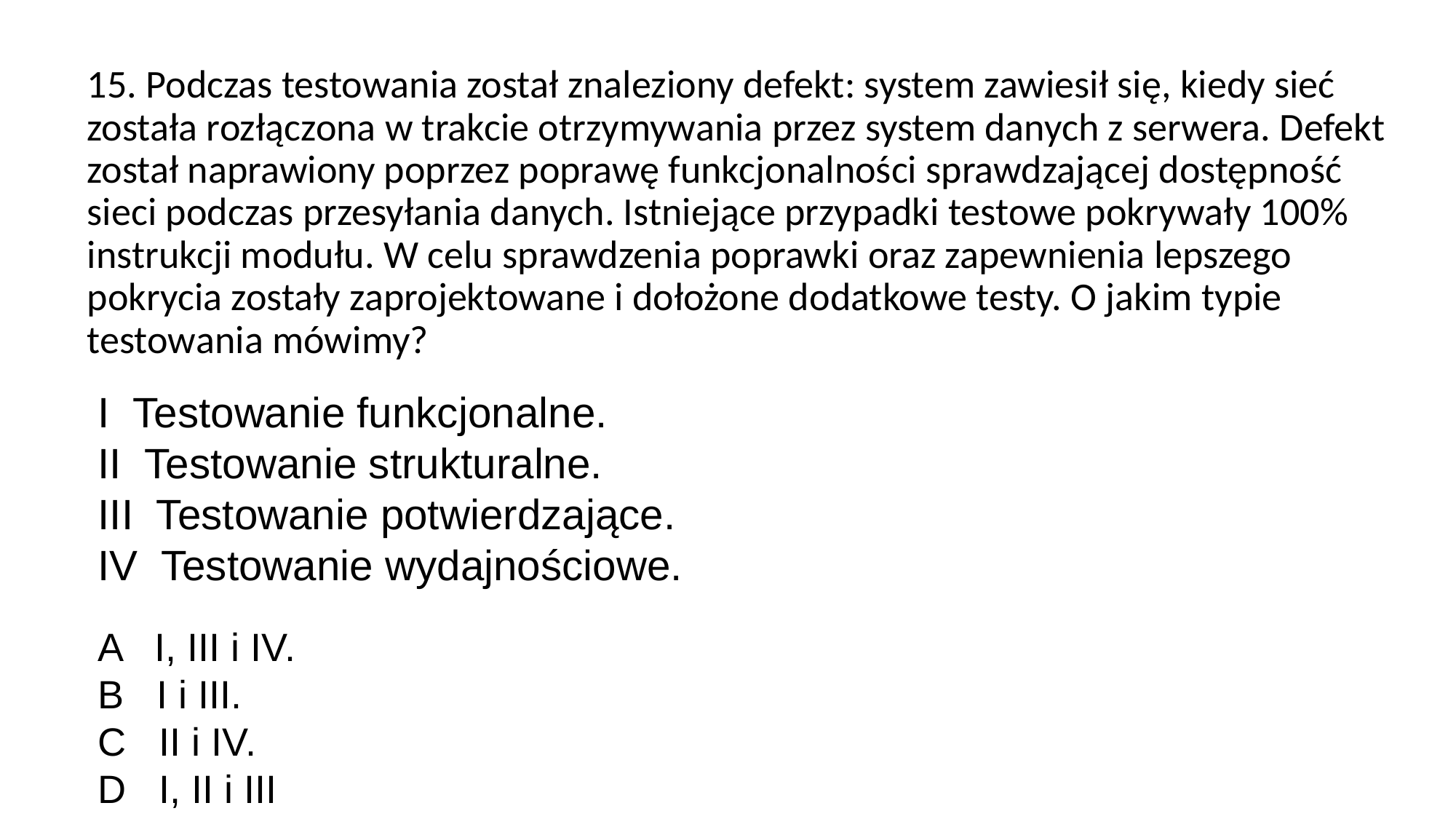

15. Podczas testowania został znaleziony defekt: system zawiesił się, kiedy sieć została rozłączona w trakcie otrzymywania przez system danych z serwera. Defekt został naprawiony poprzez poprawę funkcjonalności sprawdzającej dostępność sieci podczas przesyłania danych. Istniejące przypadki testowe pokrywały 100% instrukcji modułu. W celu sprawdzenia poprawki oraz zapewnienia lepszego pokrycia zostały zaprojektowane i dołożone dodatkowe testy. O jakim typie testowania mówimy?

I  Testowanie funkcjonalne.
II  Testowanie strukturalne.
III  Testowanie potwierdzające.
IV  Testowanie wydajnościowe.

A   I, III i IV.
B   I i III.
C   II i IV.
D   I, II i III